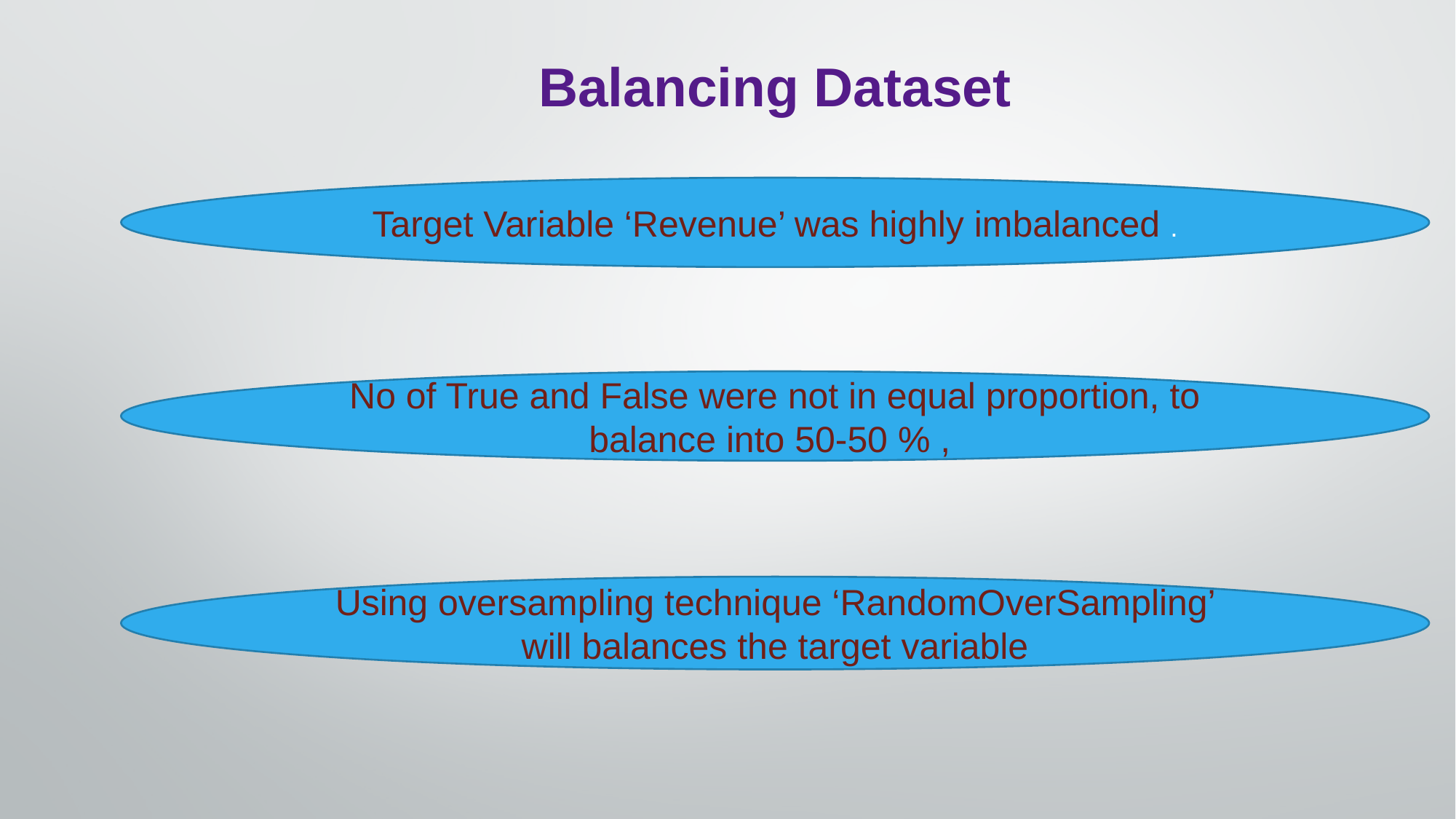

# Balancing Dataset
Target Variable ‘Revenue’ was highly imbalanced .
No of True and False were not in equal proportion, to balance into 50-50 % ,
Using oversampling technique ‘RandomOverSampling’ will balances the target variable